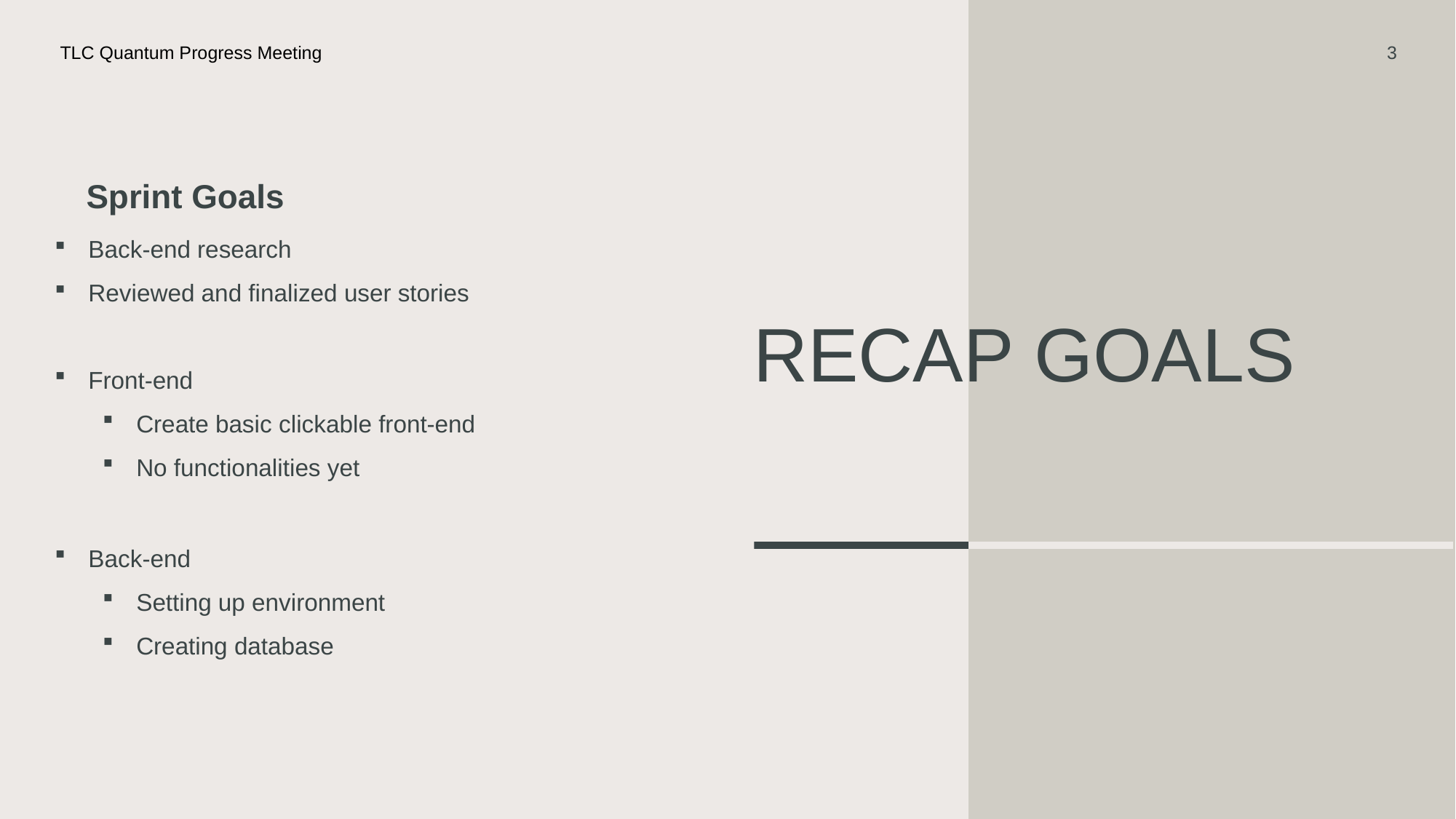

TLC Quantum Progress Meeting
3
Sprint Goals
Back-end research
Reviewed and finalized user stories

Front-end
Create basic clickable front-end
No functionalities yet

Back-end
Setting up environment
Creating database

# Recap goals